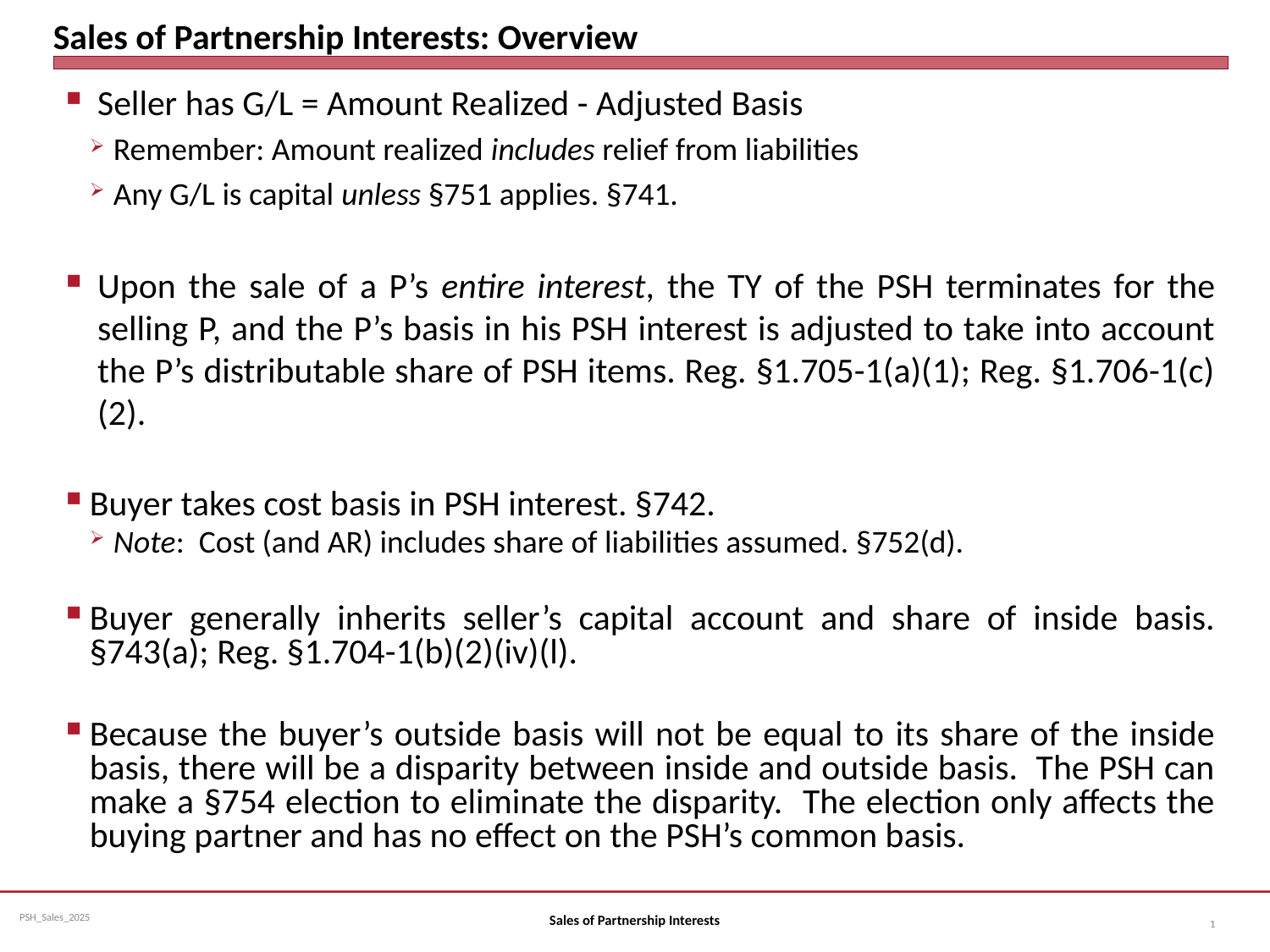

# Sales of Partnership Interests: Overview
Seller has G/L = Amount Realized - Adjusted Basis
Remember: Amount realized includes relief from liabilities
Any G/L is capital unless §751 applies. §741.

Upon the sale of a P’s entire interest, the TY of the PSH terminates for the selling P, and the P’s basis in his PSH interest is adjusted to take into account the P’s distributable share of PSH items. Reg. §1.705-1(a)(1); Reg. §1.706-1(c)(2).

Buyer takes cost basis in PSH interest. §742.
Note:  Cost (and AR) includes share of liabilities assumed. §752(d).

Buyer generally inherits seller’s capital account and share of inside basis. §743(a); Reg. §1.704-1(b)(2)(iv)(l).

Because the buyer’s outside basis will not be equal to its share of the inside basis, there will be a disparity between inside and outside basis.  The PSH can make a §754 election to eliminate the disparity.  The election only affects the buying partner and has no effect on the PSH’s common basis.

Sales of Partnership Interests
1